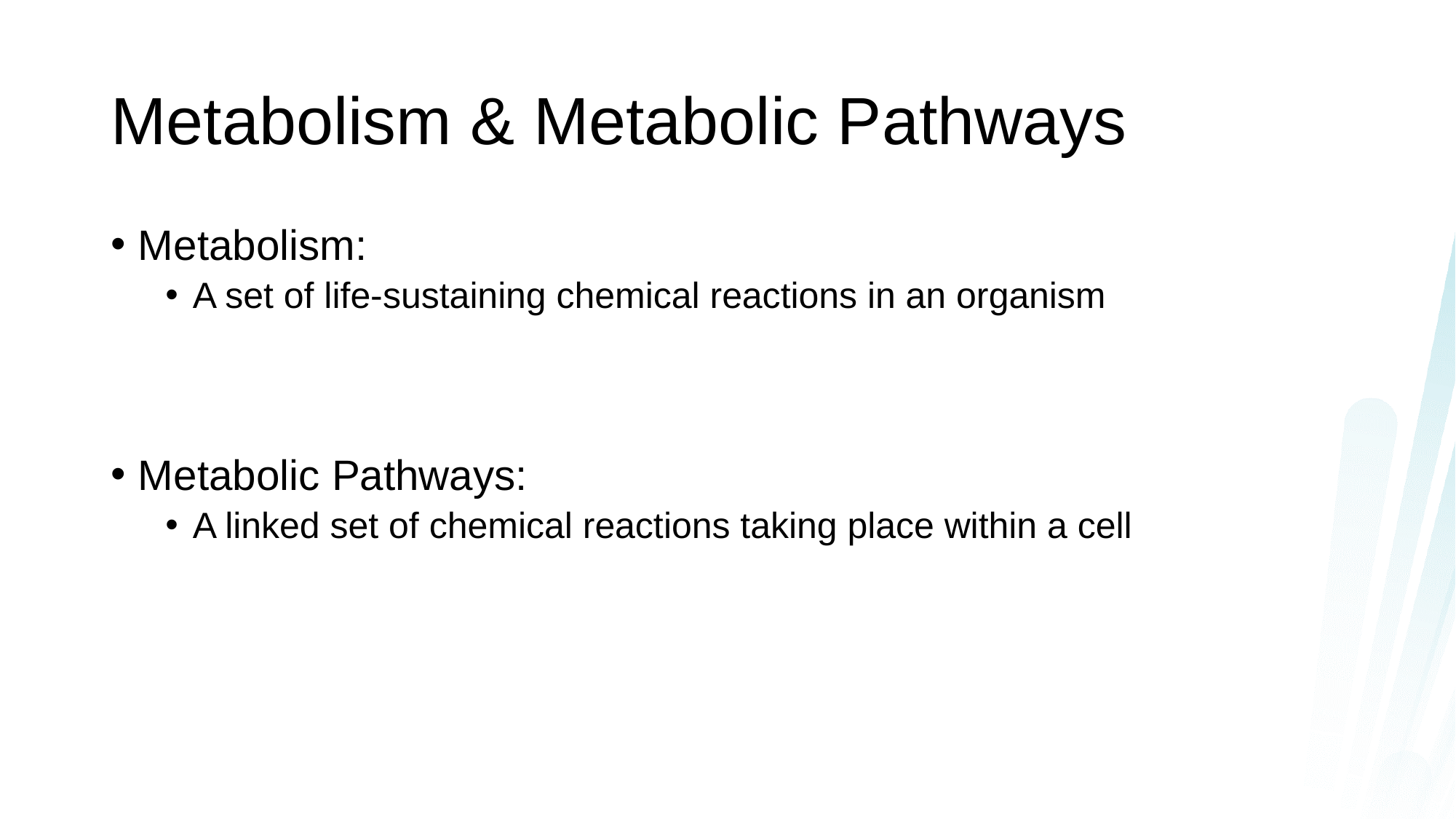

# Metabolism & Metabolic Pathways
Metabolism:
A set of life-sustaining chemical reactions in an organism

Metabolic Pathways:
A linked set of chemical reactions taking place within a cell